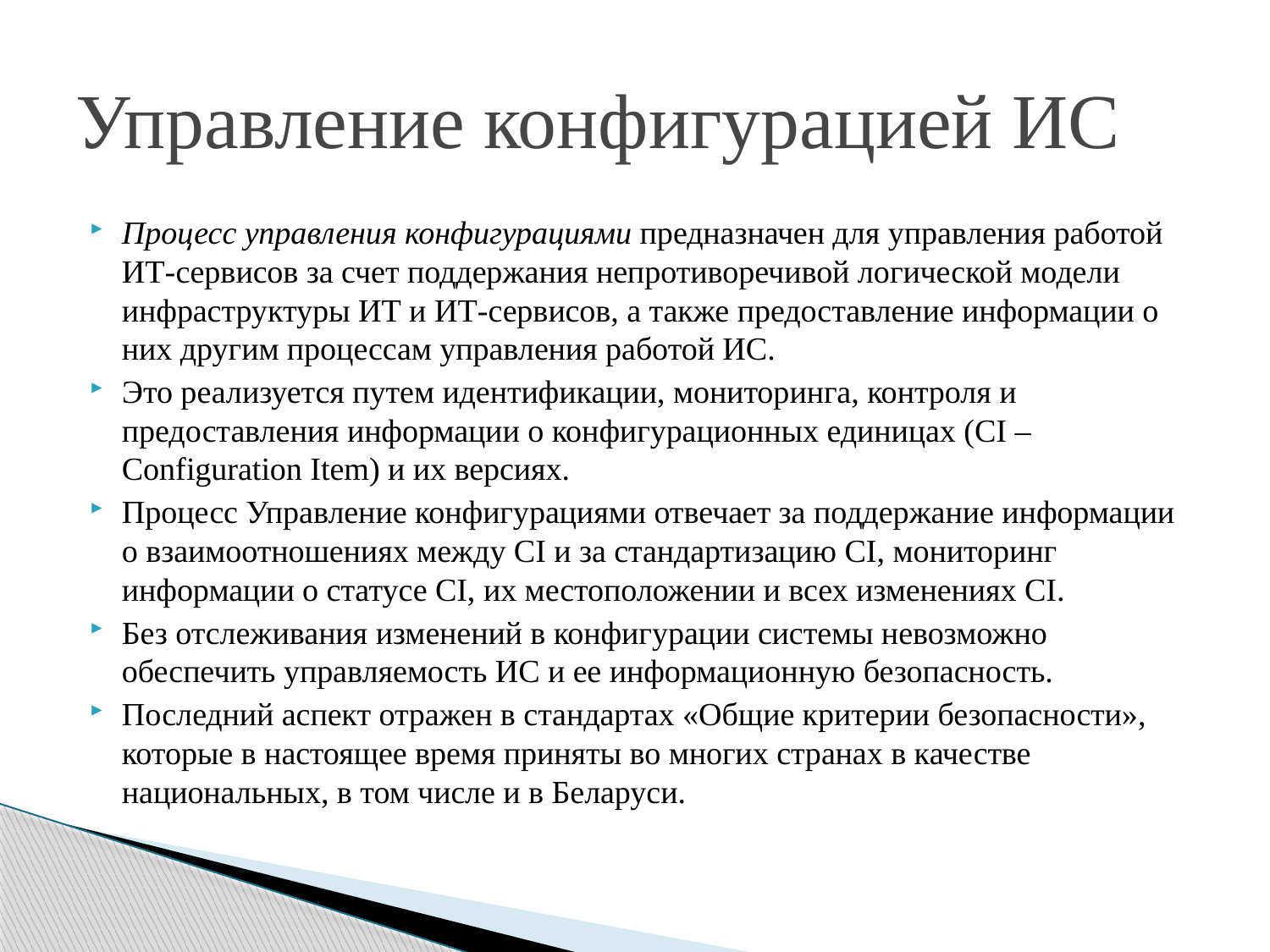

# Управление конфигурацией ИС
Процесс управления конфигурациями предназначен для управления работой ИТ-сервисов за счет поддержания непротиворечивой логической модели инфраструктуры ИТ и ИТ-сервисов, а также предоставление информации о них другим процессам управления работой ИС.
Это реализуется путем идентификации, мониторинга, контроля и предоставления информации о конфигурационных единицах (CI – Configuration Item) и их версиях.
Процесс Управление конфигурациями отвечает за поддержание информации о взаимоотношениях между CI и за стандартизацию CI, мониторинг информации о статусе CI, их местоположении и всех изменениях CI.
Без отслеживания изменений в конфигурации системы невозможно обеспечить управляемость ИС и ее информационную безопасность.
Последний аспект отражен в стандартах «Общие критерии безопасности», которые в настоящее время приняты во многих странах в качестве национальных, в том числе и в Беларуси.